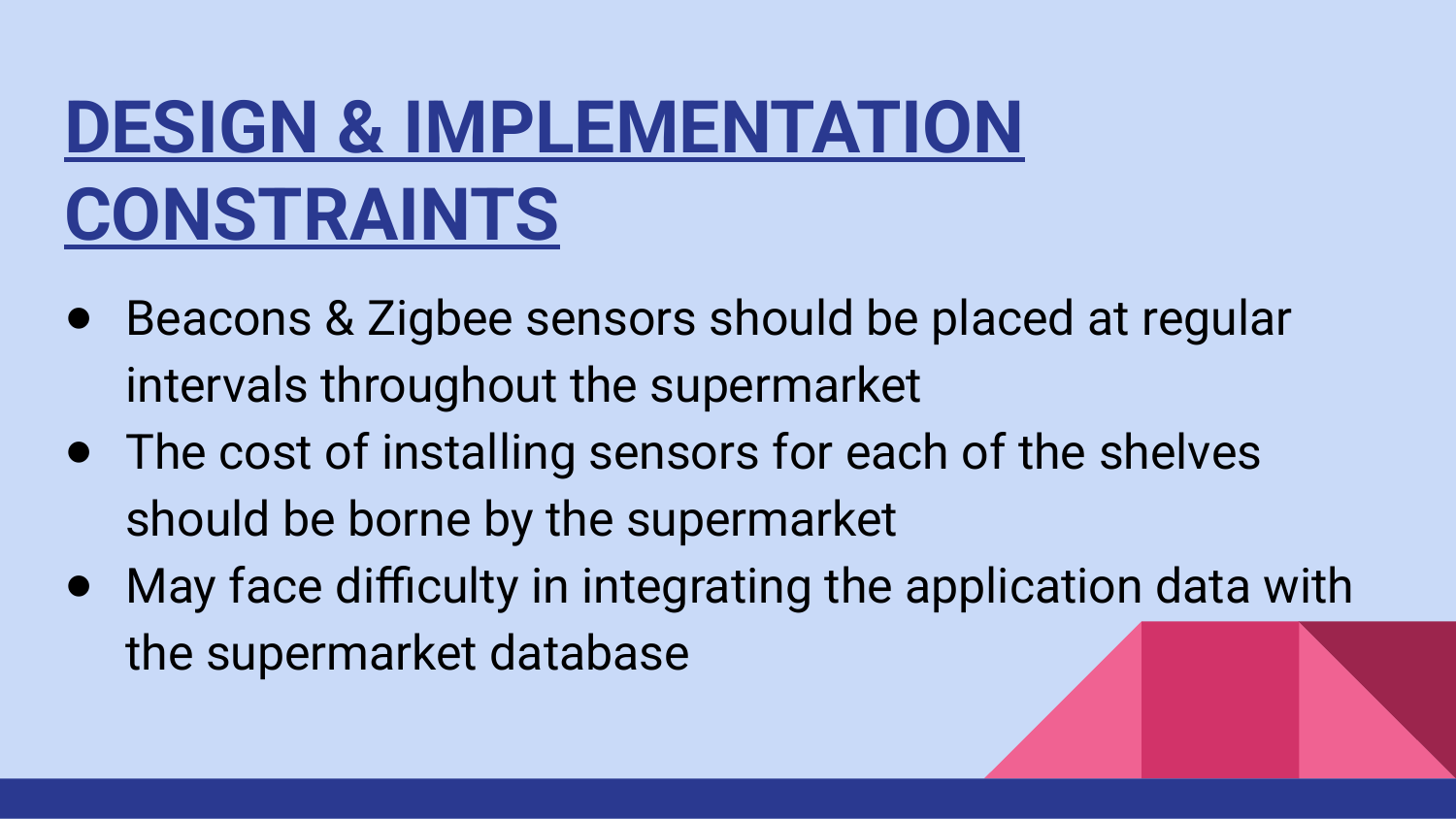

# DESIGN & IMPLEMENTATION CONSTRAINTS

Beacons & Zigbee sensors should be placed at regular intervals throughout the supermarket
The cost of installing sensors for each of the shelves should be borne by the supermarket
May face difficulty in integrating the application data with the supermarket database